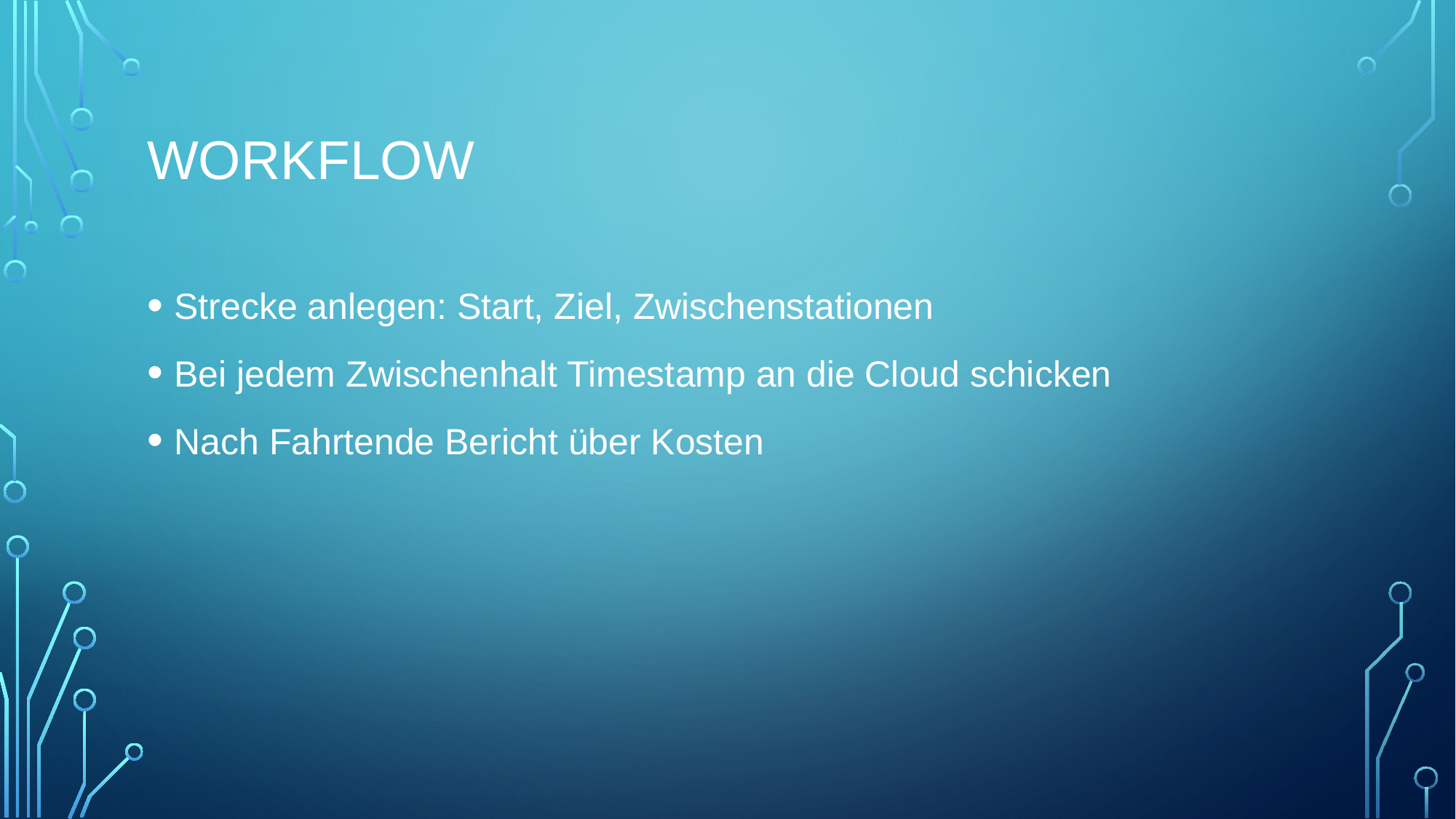

# Workflow
Strecke anlegen: Start, Ziel, Zwischenstationen
Bei jedem Zwischenhalt Timestamp an die Cloud schicken
Nach Fahrtende Bericht über Kosten